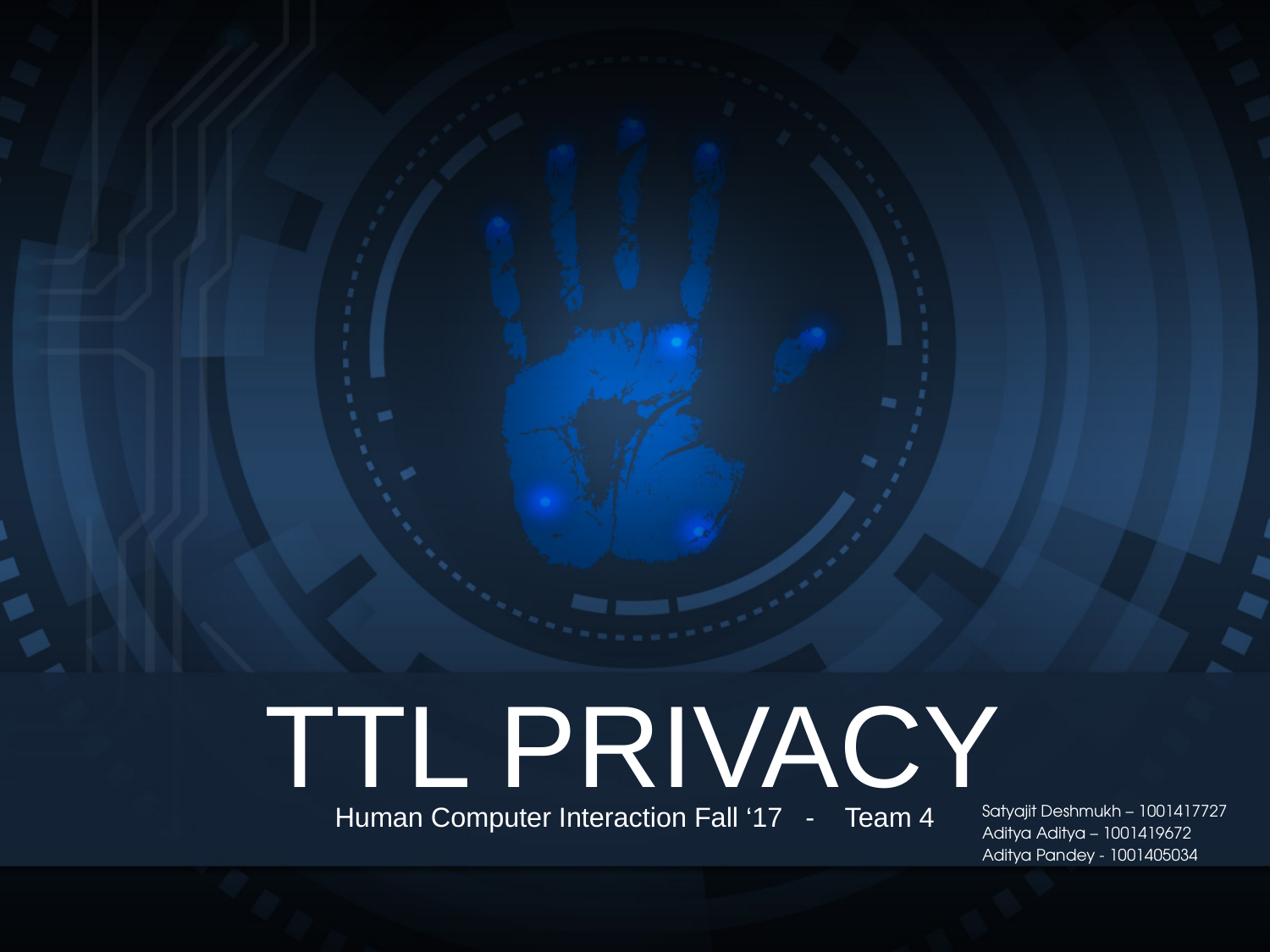

# TTL PRIVACY
Human Computer Interaction Fall ‘17   -    Team 4
Satyajit Deshmukh – 1001417727
Aditya Aditya – 1001419672
Aditya Pandey - 1001405034